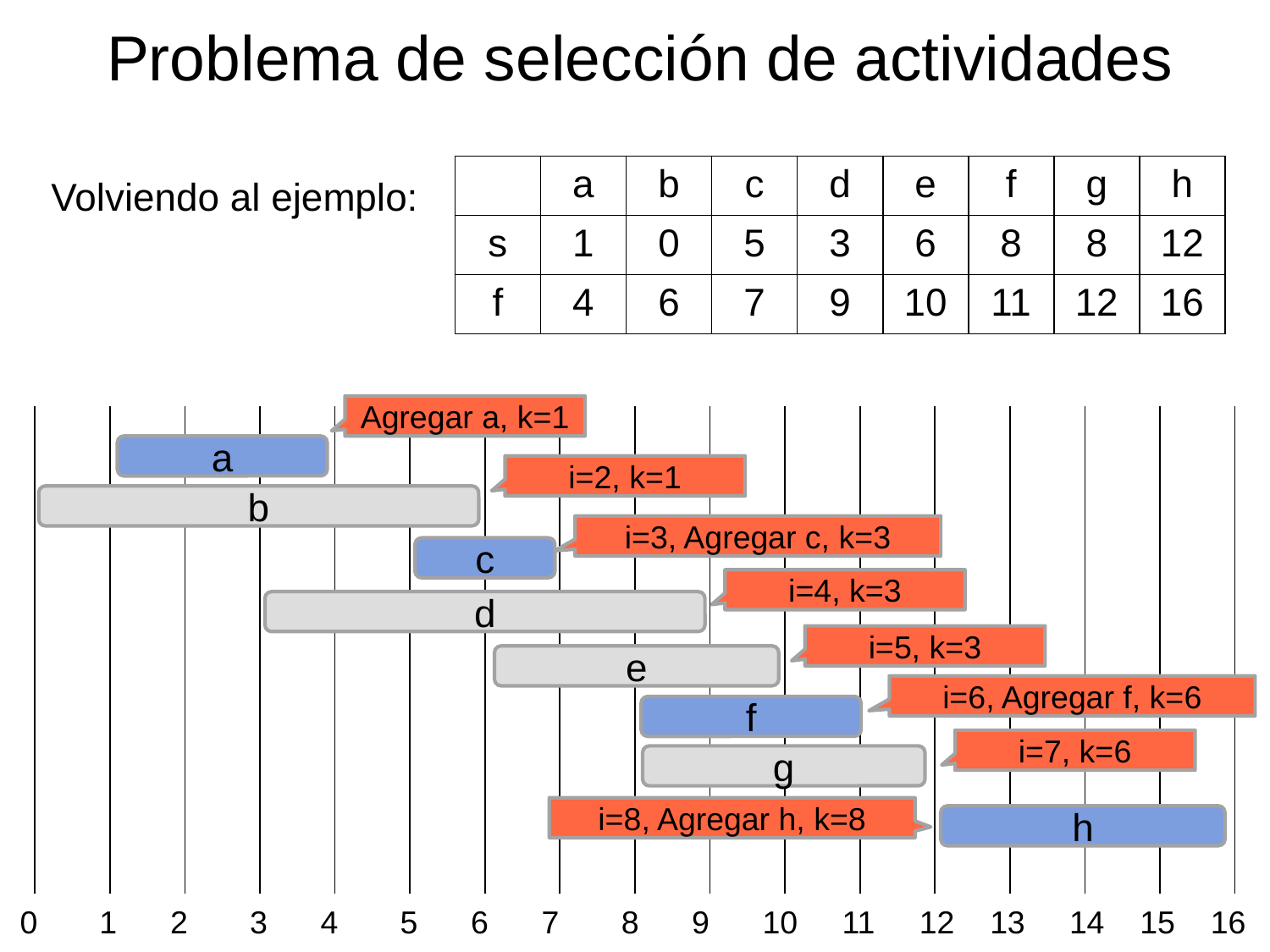

Problema de selección de actividades
|  | a | b | c | d | e | f | g | h |
| --- | --- | --- | --- | --- | --- | --- | --- | --- |
| s | 1 | 0 | 5 | 3 | 6 | 8 | 8 | 12 |
| f | 4 | 6 | 7 | 9 | 10 | 11 | 12 | 16 |
Volviendo al ejemplo:
Agregar a, k=1
|  |  |  |  |  |  |  |  |  |  |  |  |  |  |  |  |
| --- | --- | --- | --- | --- | --- | --- | --- | --- | --- | --- | --- | --- | --- | --- | --- |
|  |  |  |  |  |  |  |  |  |  |  |  |  |  |  |  |
|  |  |  |  |  |  |  |  |  |  |  |  |  |  |  |  |
|  |  |  |  |  |  |  |  |  |  |  |  |  |  |  |  |
|  |  |  |  |  |  |  |  |  |  |  |  |  |  |  |  |
|  |  |  |  |  |  |  |  |  |  |  |  |  |  |  |  |
|  |  |  |  |  |  |  |  |  |  |  |  |  |  |  |  |
|  |  |  |  |  |  |  |  |  |  |  |  |  |  |  |  |
|  |  |  |  |  |  |  |  |  |  |  |  |  |  |  |  |
|  |  |  |  |  |  |  |  |  |  |  |  |  |  |  |  |
|  |  |  |  |  |  |  |  |  |  |  |  |  |  |  |  |
|  |  |  |  |  |  |  |  |  |  |  |  |  |  |  |  |
|  |  |  |  |  |  |  |  |  |  |  |  |  |  |  |  |
a
i=2, k=1
b
i=3, Agregar c, k=3
c
i=4, k=3
d
i=5, k=3
e
i=6, Agregar f, k=6
f
i=7, k=6
g
i=8, Agregar h, k=8
h
0       1      2       3      4       5      6      7       8      9      10     11     12    13     14    15    16